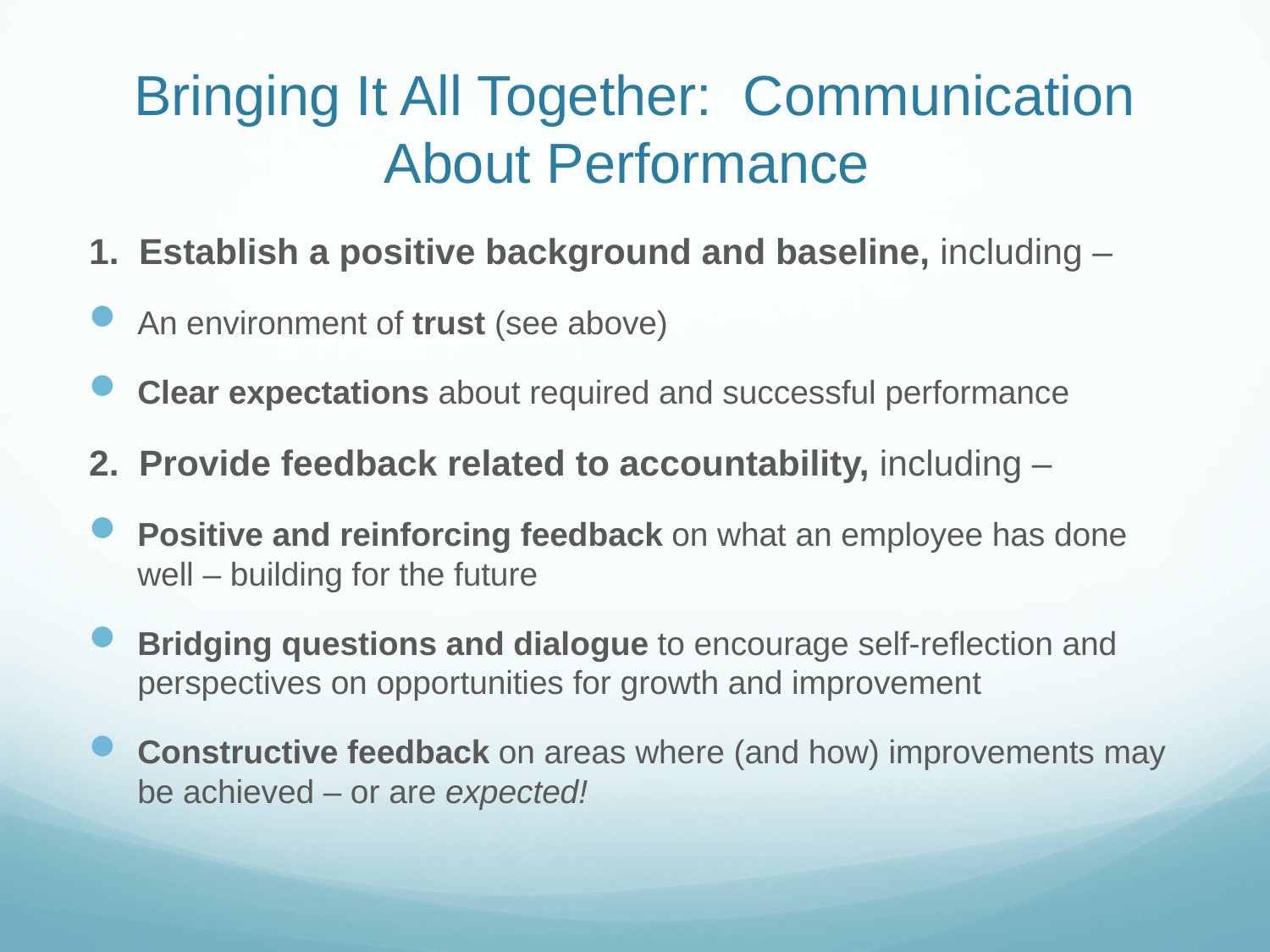

# Bringing It All Together:  Communication About Performance
1.  Establish a positive background and baseline, including –
An environment of trust (see above)
Clear expectations about required and successful performance
2.  Provide feedback related to accountability, including –
Positive and reinforcing feedback on what an employee has done well – building for the future
Bridging questions and dialogue to encourage self-reflection and perspectives on opportunities for growth and improvement
Constructive feedback on areas where (and how) improvements may be achieved – or are expected!